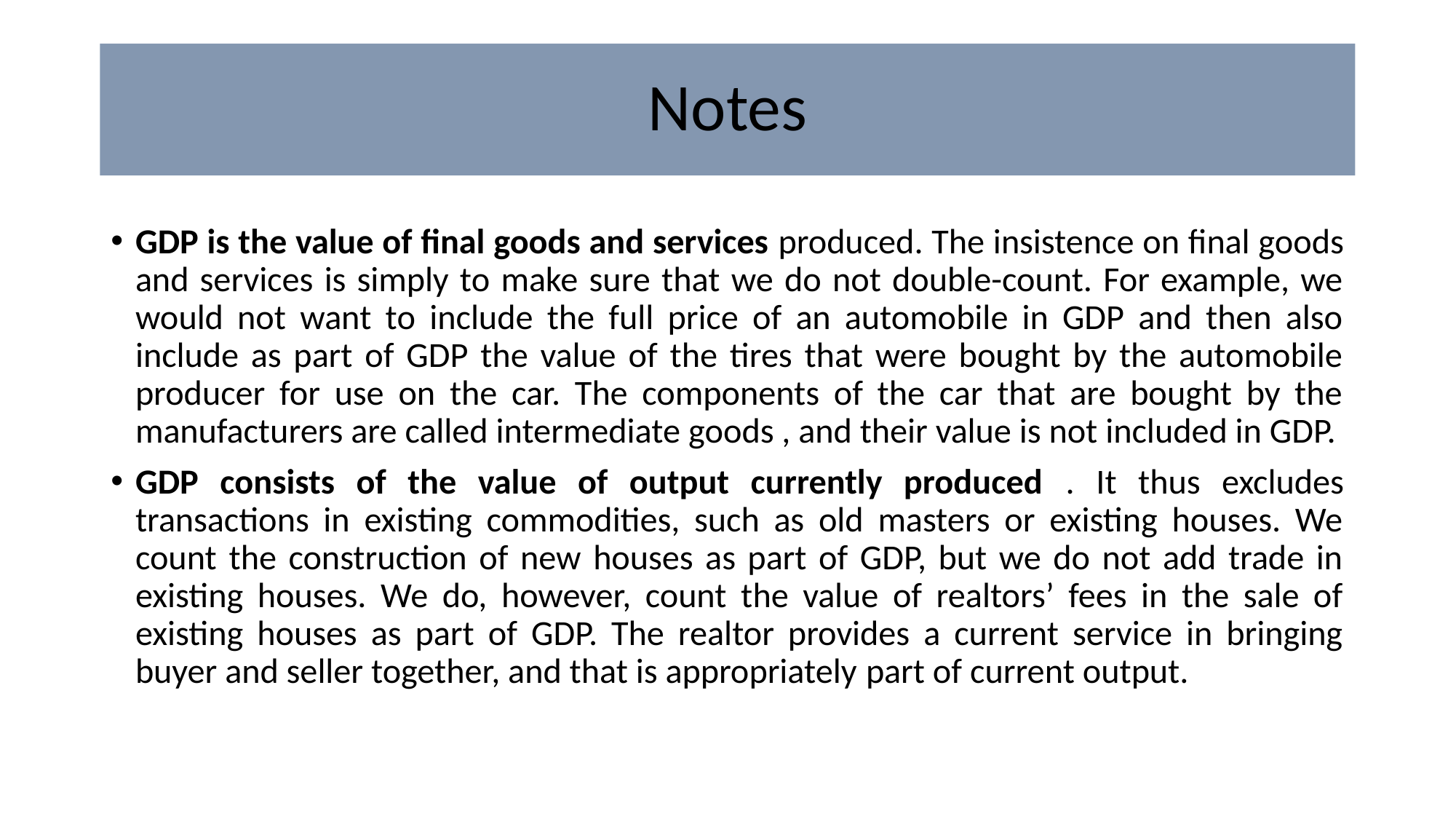

# Notes
GDP is the value of final goods and services produced. The insistence on final goods and services is simply to make sure that we do not double-count. For example, we would not want to include the full price of an automobile in GDP and then also include as part of GDP the value of the tires that were bought by the automobile producer for use on the car. The components of the car that are bought by the manufacturers are called intermediate goods , and their value is not included in GDP.
GDP consists of the value of output currently produced . It thus excludes transactions in existing commodities, such as old masters or existing houses. We count the construction of new houses as part of GDP, but we do not add trade in existing houses. We do, however, count the value of realtors’ fees in the sale of existing houses as part of GDP. The realtor provides a current service in bringing buyer and seller together, and that is appropriately part of current output.